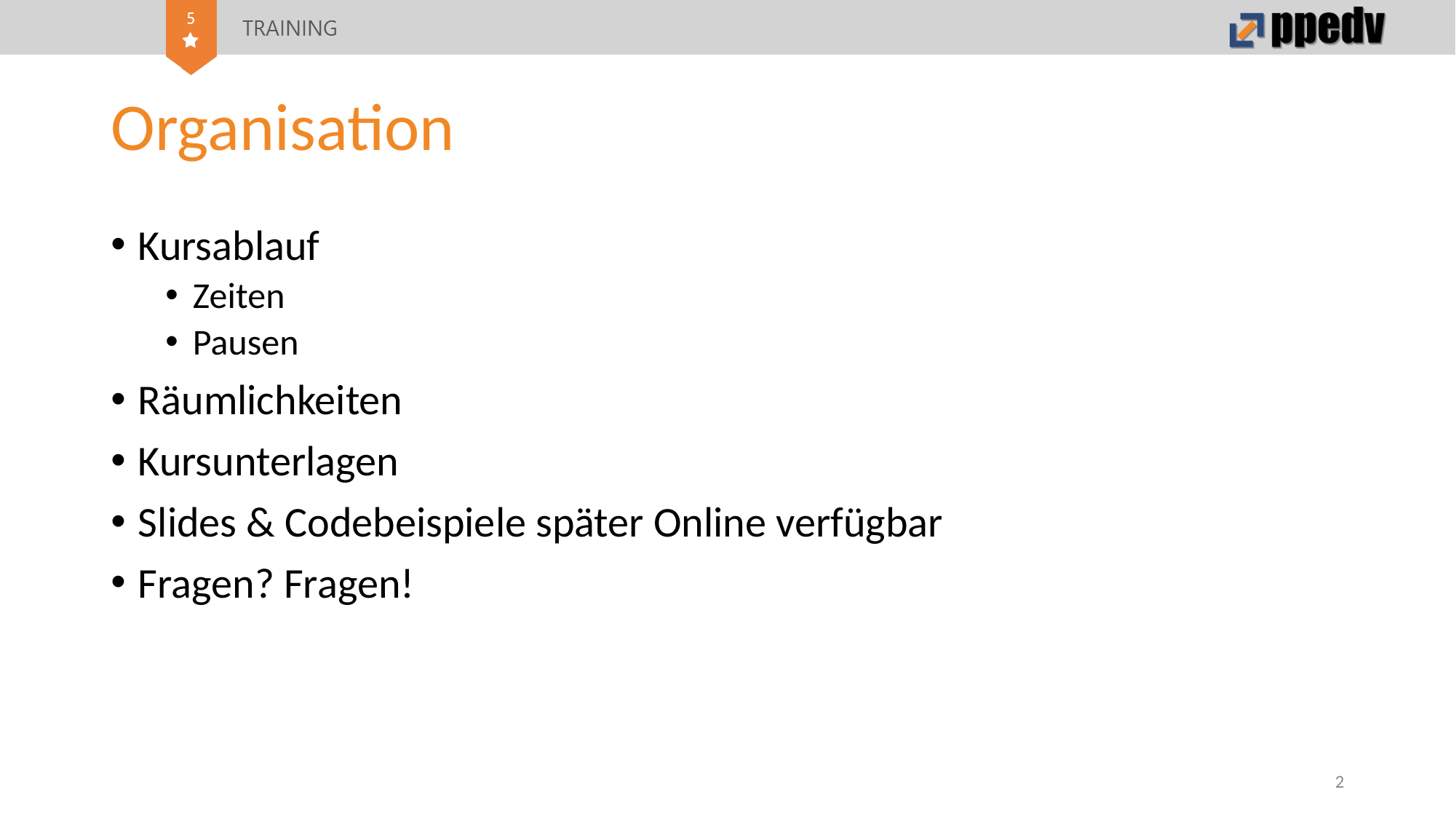

# Organisation
Kursablauf
Zeiten
Pausen
Räumlichkeiten
Kursunterlagen
Slides & Codebeispiele später Online verfügbar
Fragen? Fragen!

2